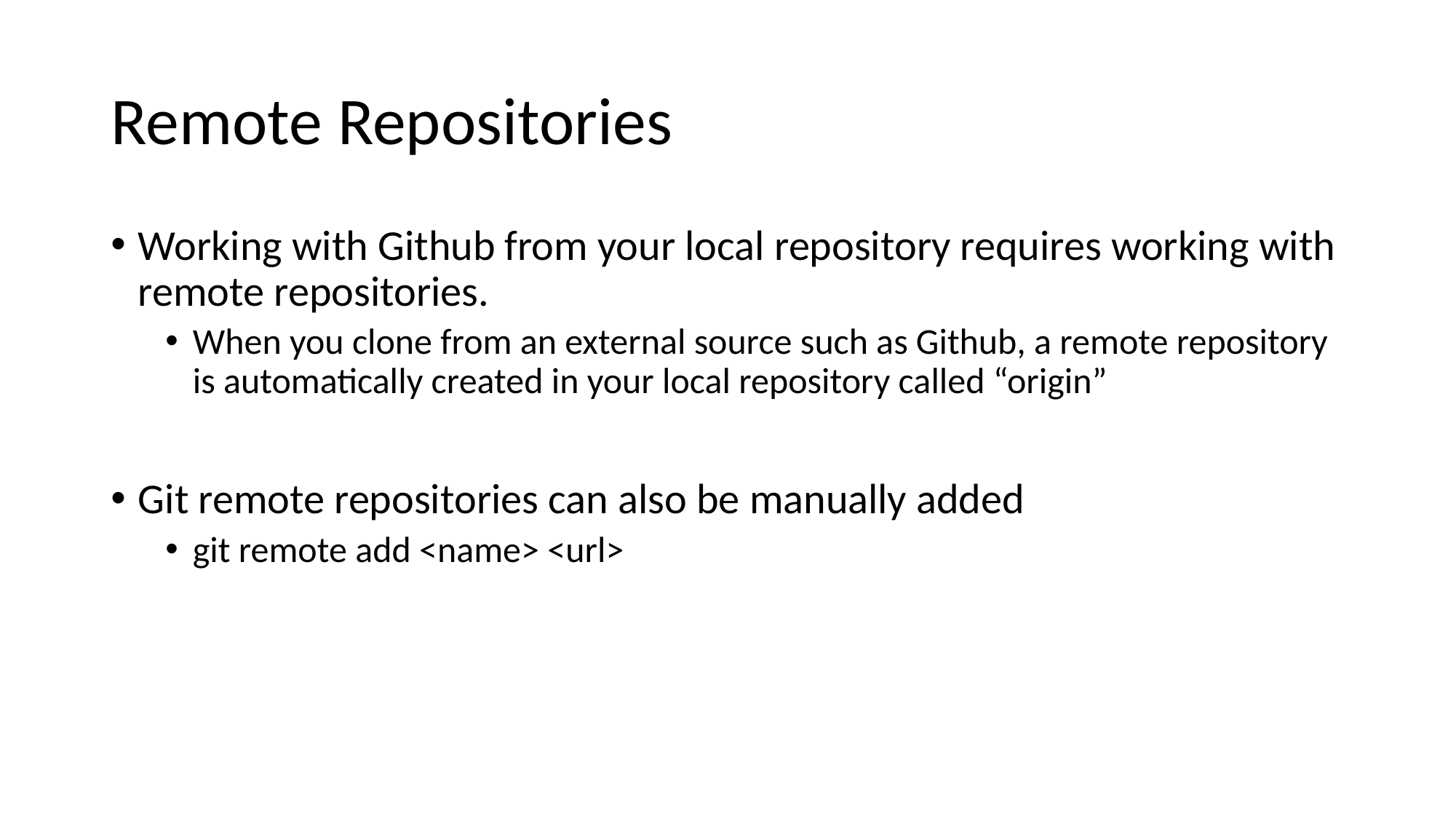

# Remote Repositories
Working with Github from your local repository requires working with remote repositories.
When you clone from an external source such as Github, a remote repository is automatically created in your local repository called “origin”

Git remote repositories can also be manually added
git remote add <name> <url>